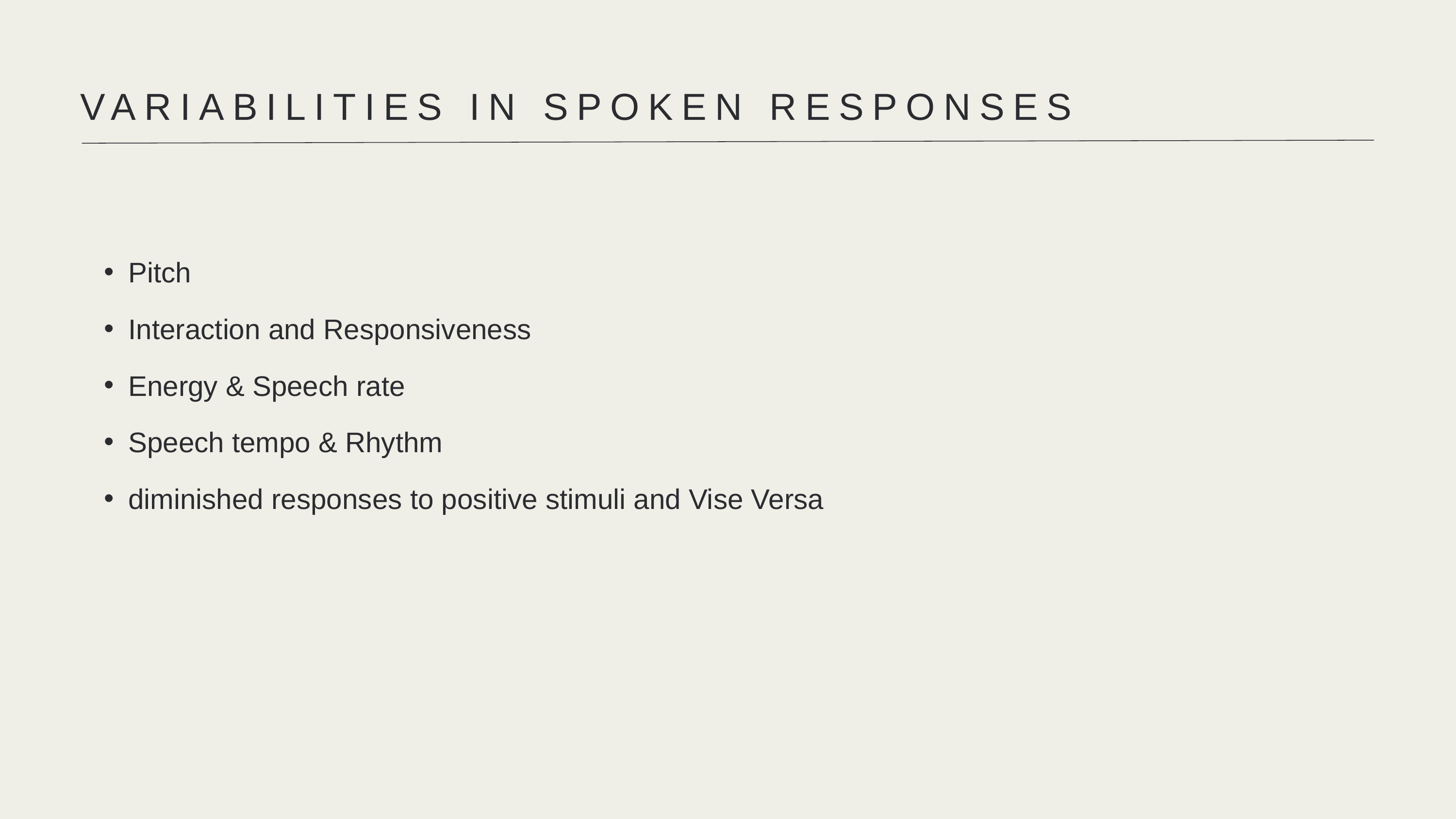

VARIABILITIES IN SPOKEN RESPONSES

Pitch
Interaction and Responsiveness
Energy & Speech rate
Speech tempo & Rhythm
diminished responses to positive stimuli and Vise Versa